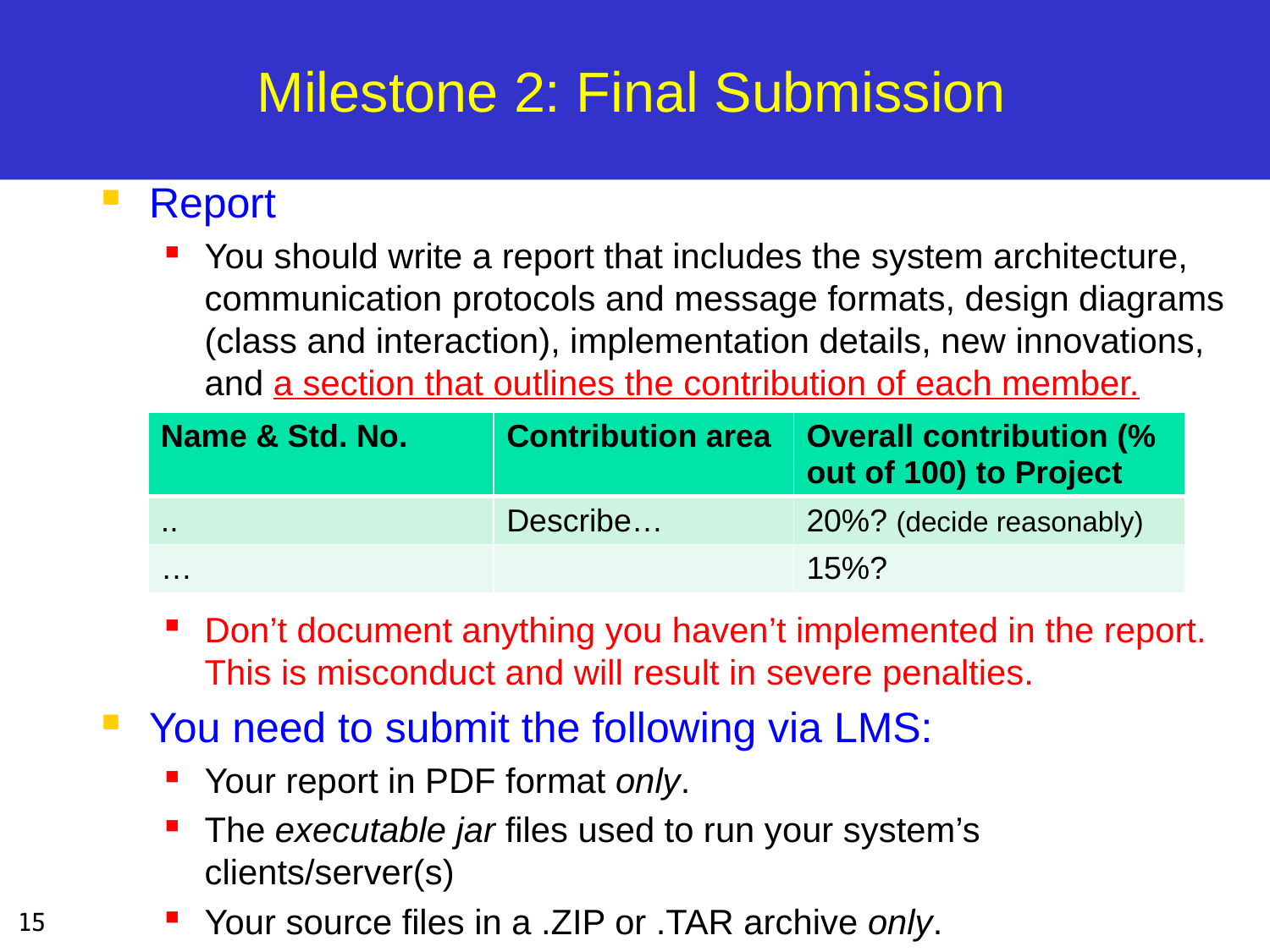

# Milestone 2: Final Submission
Report
You should write a report that includes the system architecture, communication protocols and message formats, design diagrams (class and interaction), implementation details, new innovations, and a section that outlines the contribution of each member.

Don’t document anything you haven’t implemented in the report. This is misconduct and will result in severe penalties.
You need to submit the following via LMS:
Your report in PDF format only.
The executable jar files used to run your system’s clients/server(s)
Your source files in a .ZIP or .TAR archive only.

| Name & Std. No. | Contribution area | Overall contribution (% out of 100) to Project |
| --- | --- | --- |
| .. | Describe… | 20%? (decide reasonably) |
| … |  | 15%? |